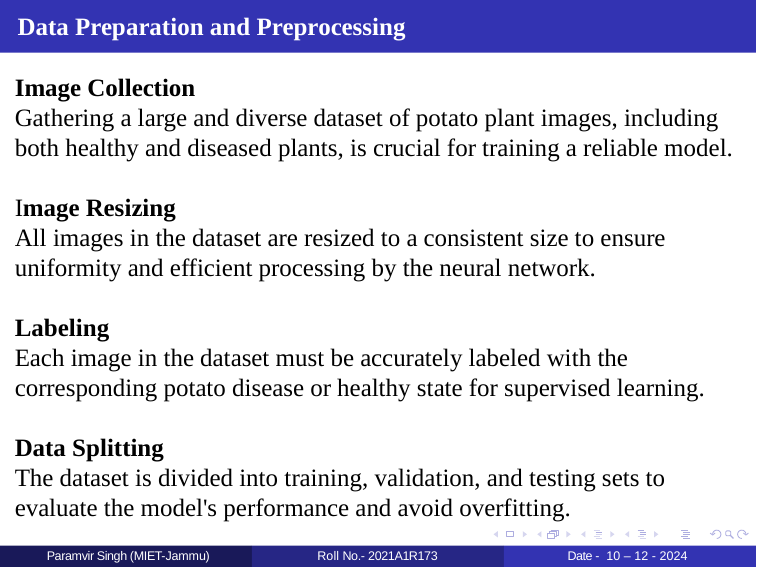

# Data Preparation and Preprocessing
Image Collection
Gathering a large and diverse dataset of potato plant images, including both healthy and diseased plants, is crucial for training a reliable model.

Image Resizing
All images in the dataset are resized to a consistent size to ensure uniformity and efficient processing by the neural network.

Labeling
Each image in the dataset must be accurately labeled with the corresponding potato disease or healthy state for supervised learning.

Data Splitting
The dataset is divided into training, validation, and testing sets to evaluate the model's performance and avoid overfitting.

Paramvir Singh (MIET-Jammu)
Roll No.- 2021A1R173
Date -  10 – 12 - 2024